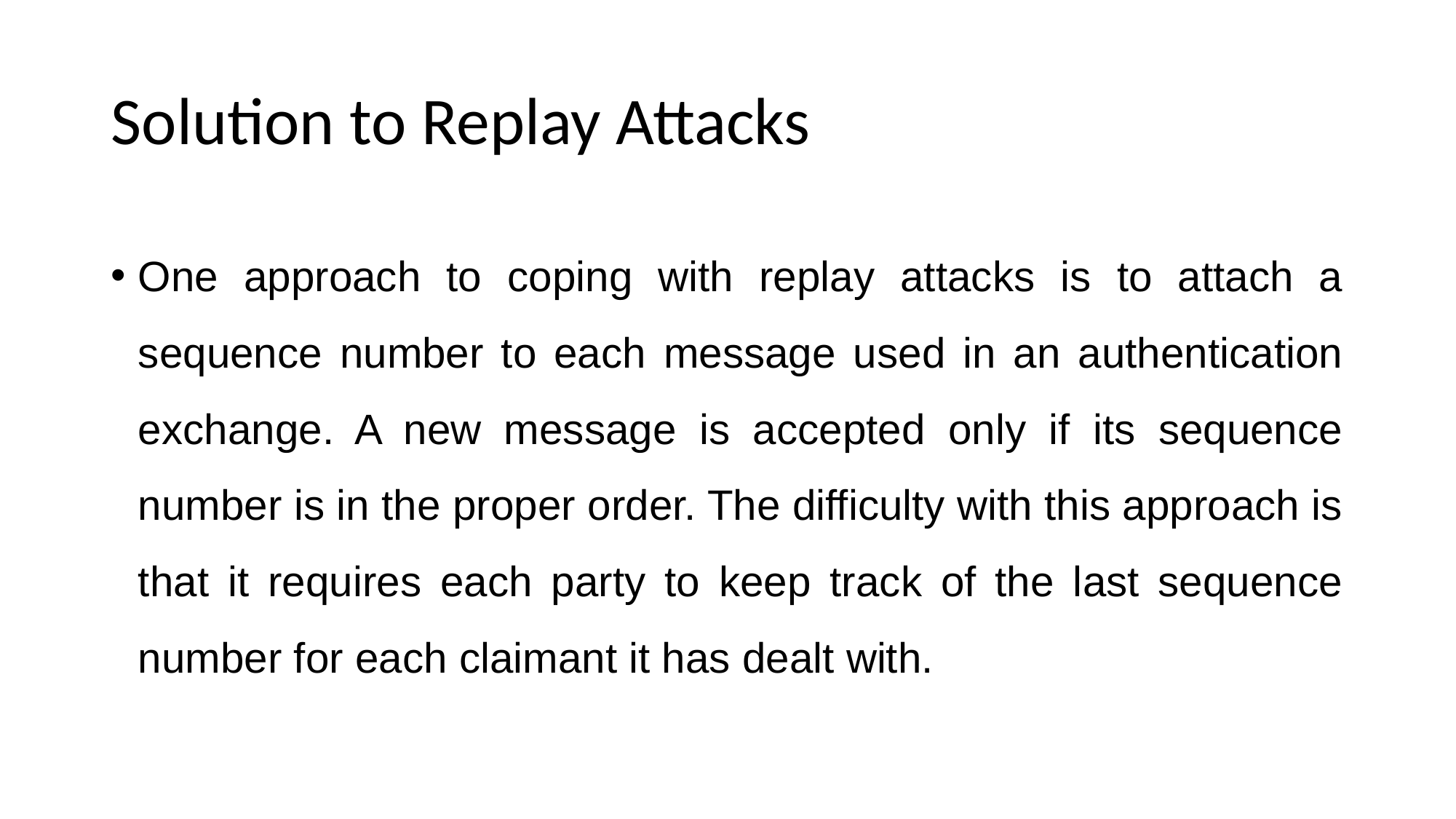

# Solution to Replay Attacks
One approach to coping with replay attacks is to attach a sequence number to each message used in an authentication exchange. A new message is accepted only if its sequence number is in the proper order. The difficulty with this approach is that it requires each party to keep track of the last sequence number for each claimant it has dealt with.